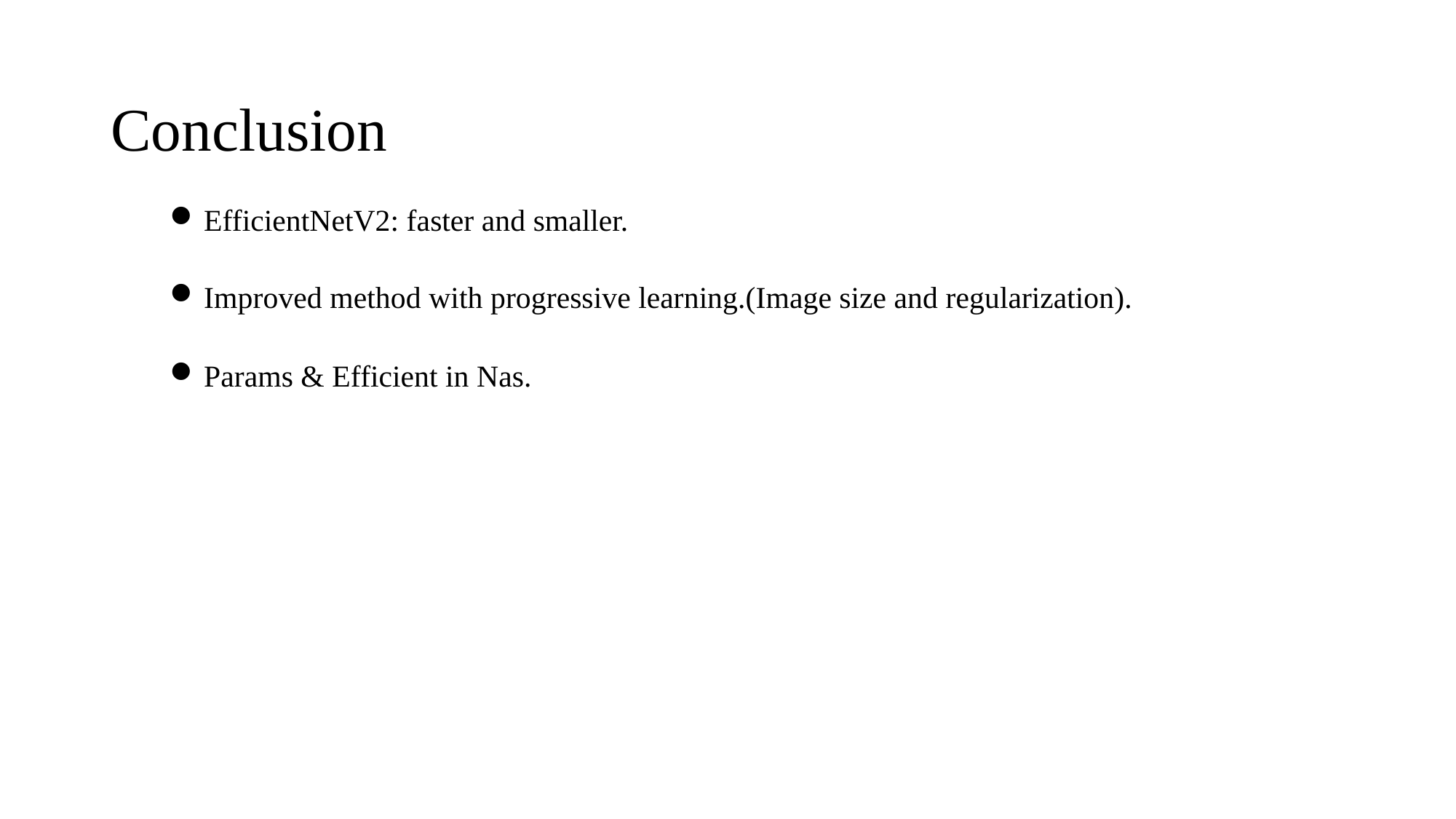

# Conclusion
EfficientNetV2: faster and smaller.
Improved method with progressive learning.(Image size and regularization).
Params & Efficient in Nas.